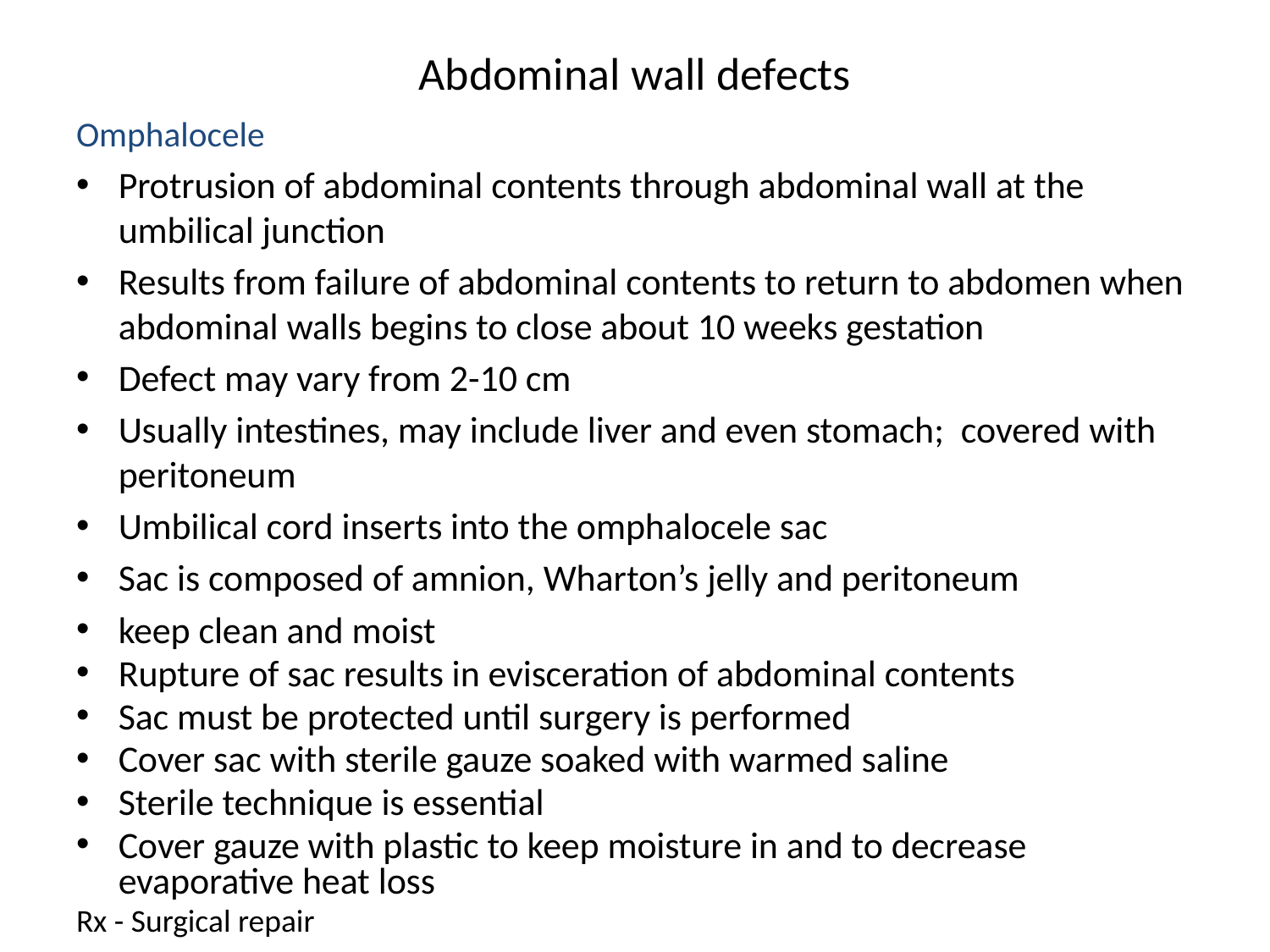

# Abdominal wall defects
Omphalocele
Protrusion of abdominal contents through abdominal wall at the umbilical junction
Results from failure of abdominal contents to return to abdomen when abdominal walls begins to close about 10 weeks gestation
Defect may vary from 2-10 cm
Usually intestines, may include liver and even stomach;  covered with peritoneum
Umbilical cord inserts into the omphalocele sac
Sac is composed of amnion, Wharton’s jelly and peritoneum
keep clean and moist
Rupture of sac results in evisceration of abdominal contents
Sac must be protected until surgery is performed
Cover sac with sterile gauze soaked with warmed saline
Sterile technique is essential
Cover gauze with plastic to keep moisture in and to decrease evaporative heat loss
Rx - Surgical repair